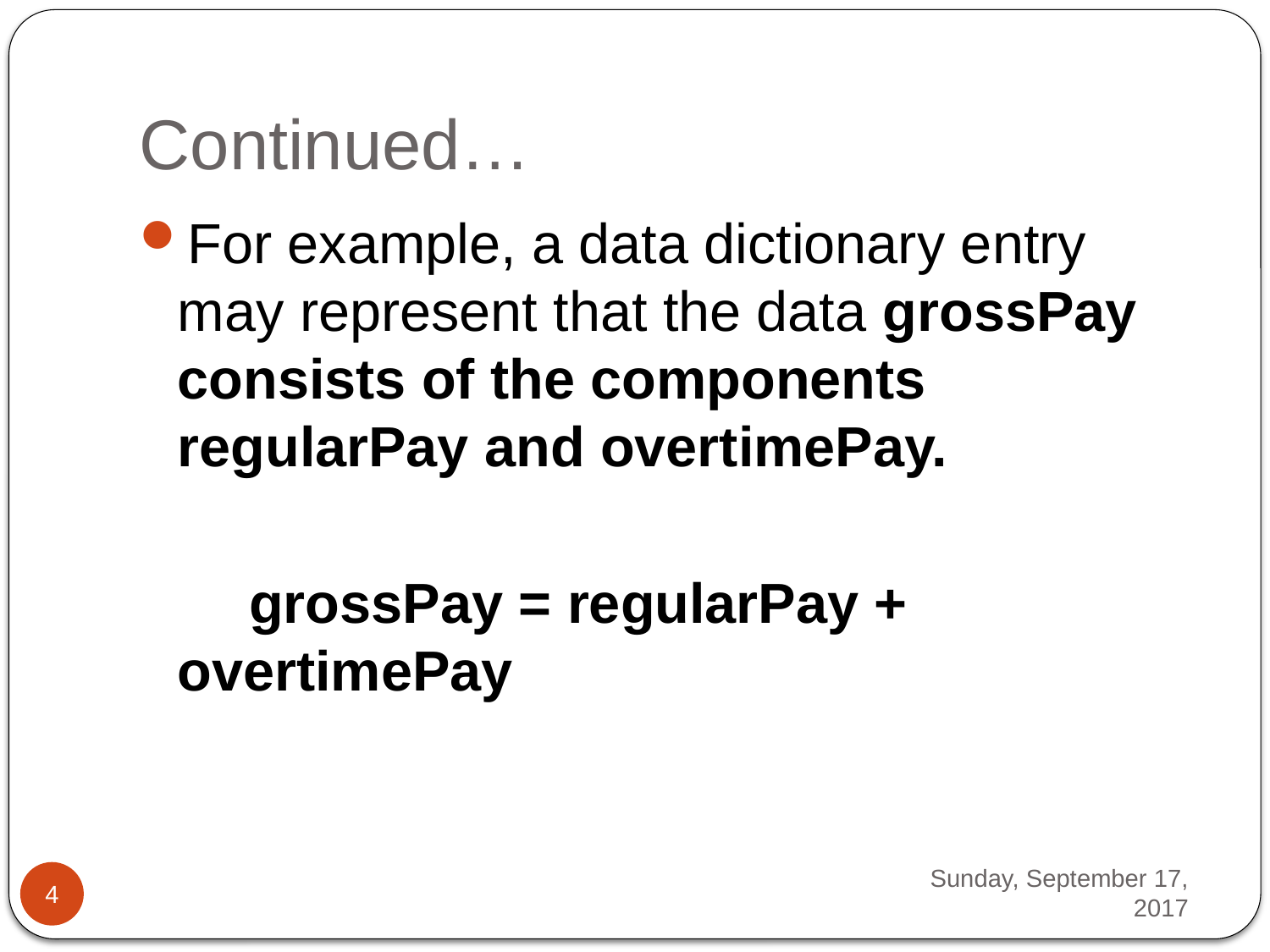

# Continued…
For example, a data dictionary entry may represent that the data grossPay consists of the components  regularPay and overtimePay.

       grossPay = regularPay + overtimePay
Sunday, September 17, 2017
4